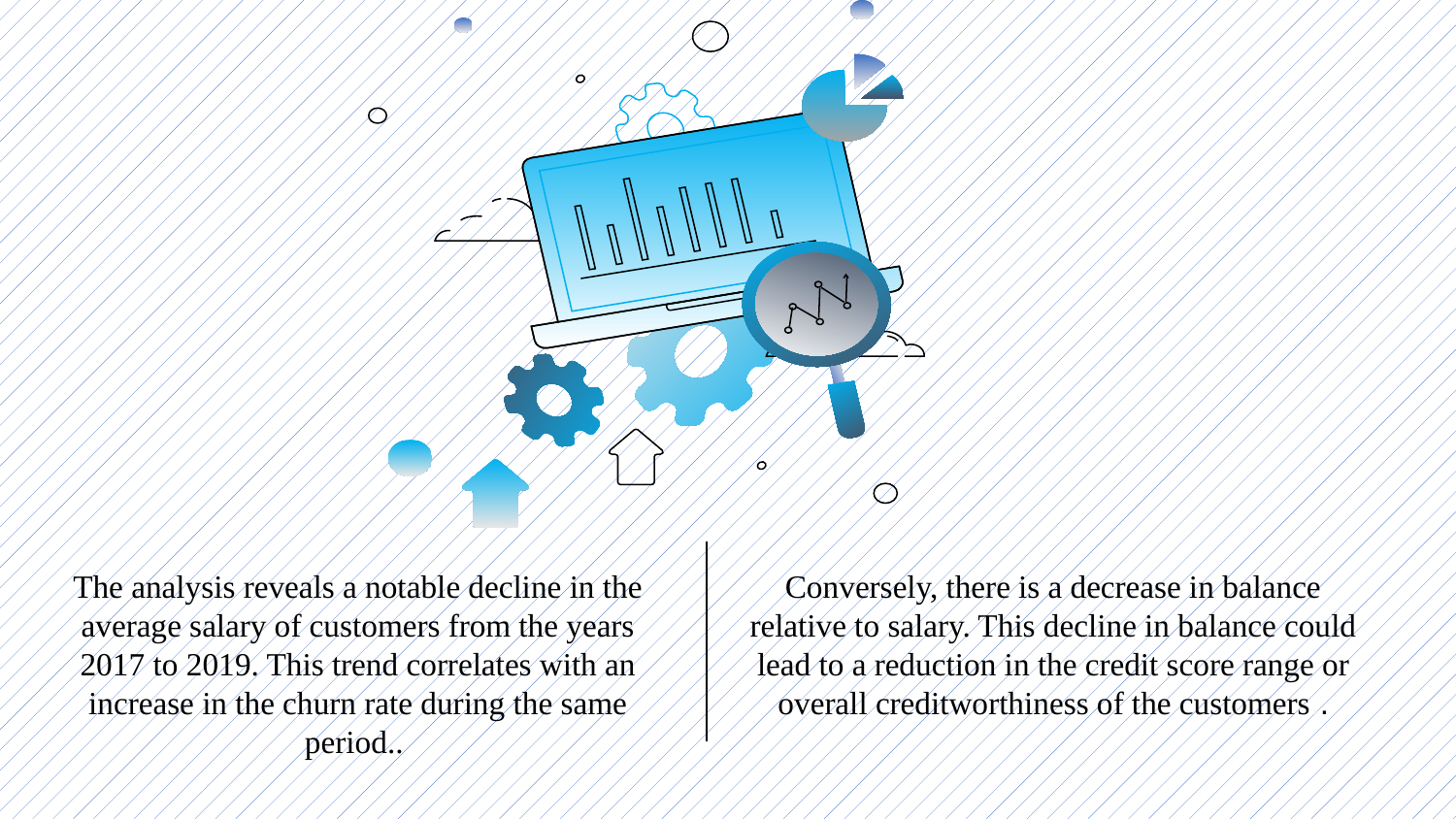

The analysis reveals a notable decline in the average salary of customers from the years 2017 to 2019. This trend correlates with an increase in the churn rate during the same period..
Conversely, there is a decrease in balance relative to salary. This decline in balance could lead to a reduction in the credit score range or overall creditworthiness of the customers..